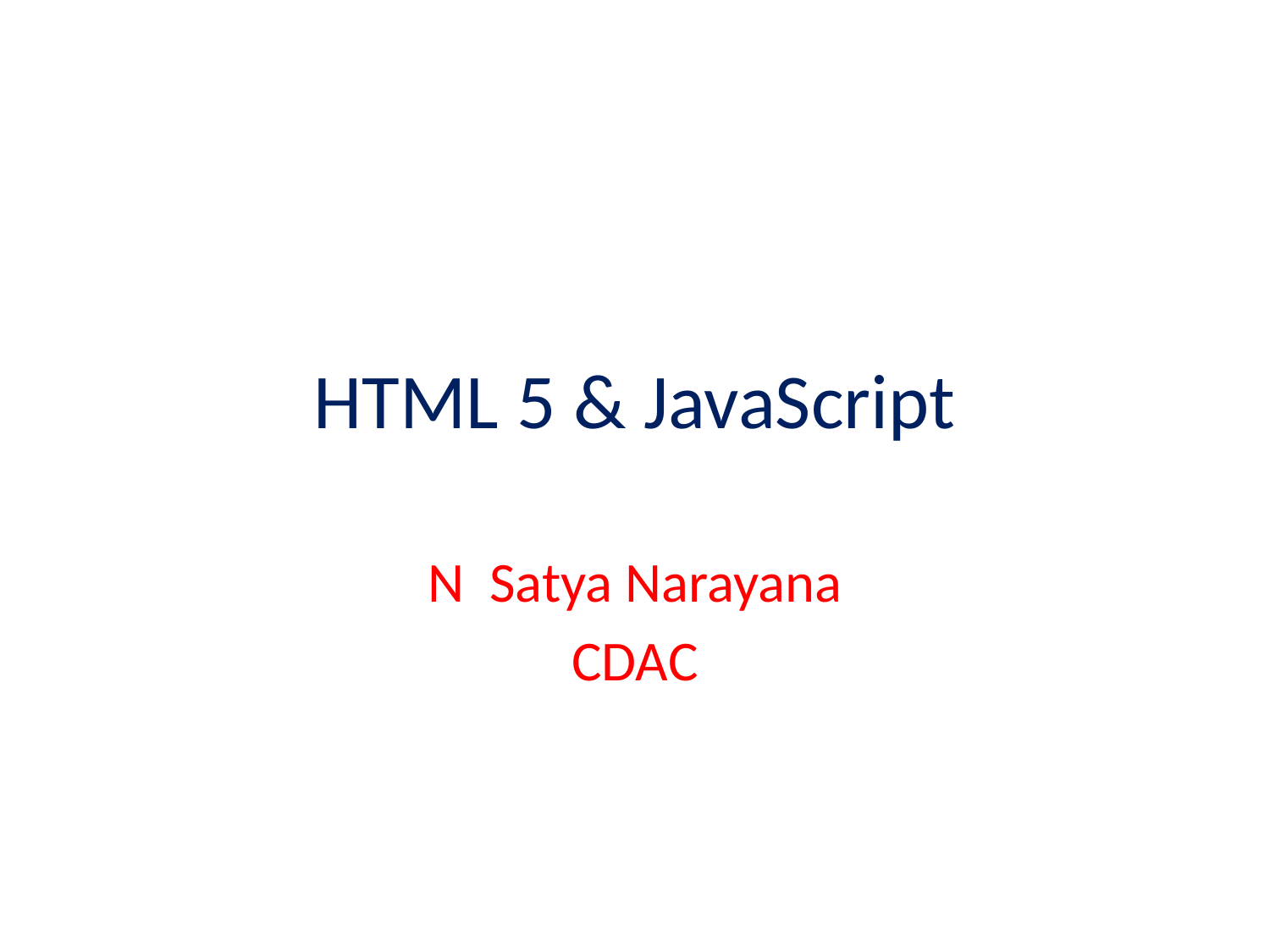

# HTML 5 & JavaScript
N  Satya Narayana
CDAC